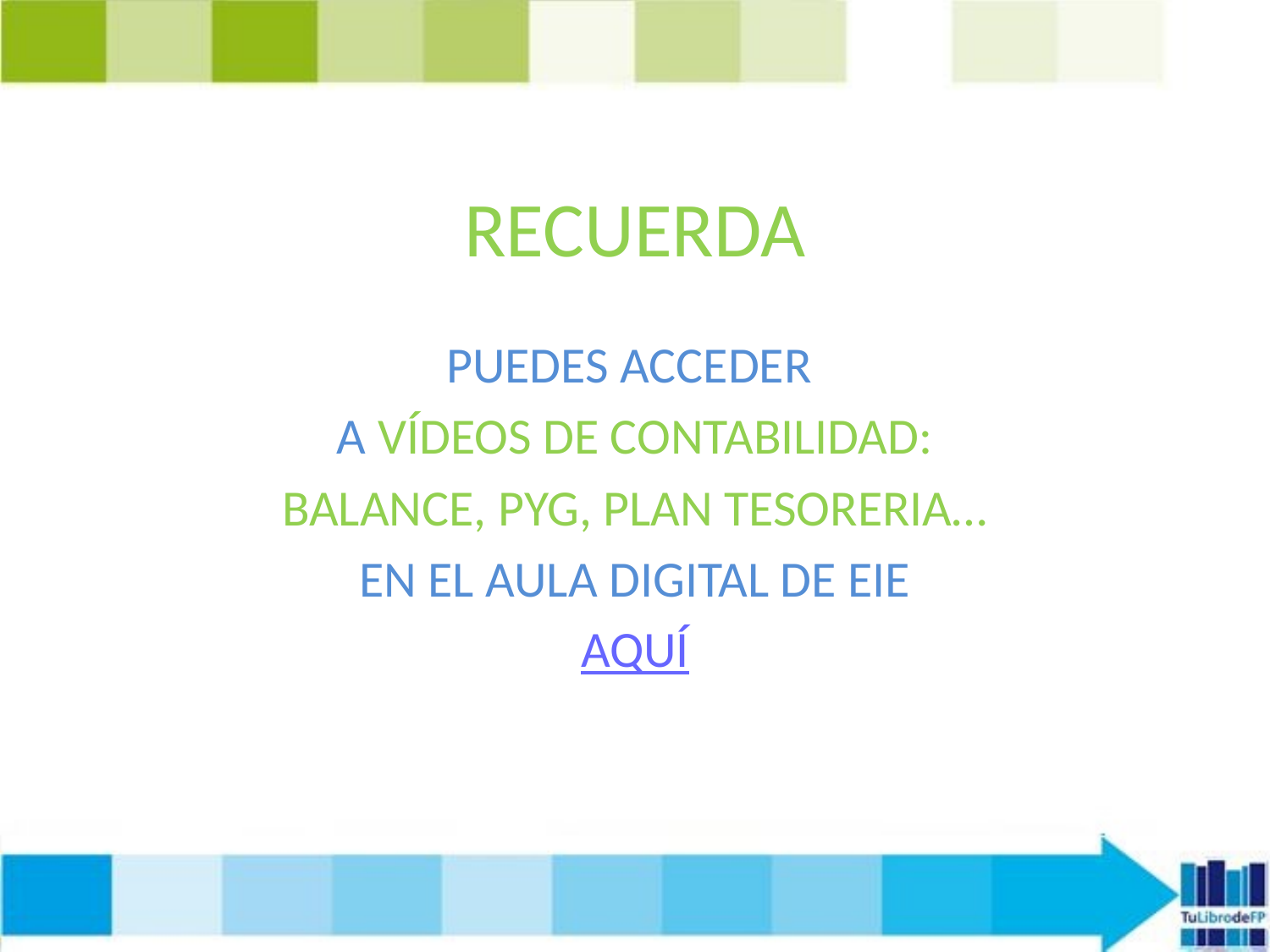

# RECUERDA
PUEDES ACCEDER
A VÍDEOS DE CONTABILIDAD:
BALANCE, PYG, PLAN TESORERIA…
EN EL AULA DIGITAL DE EIE
AQUÍ